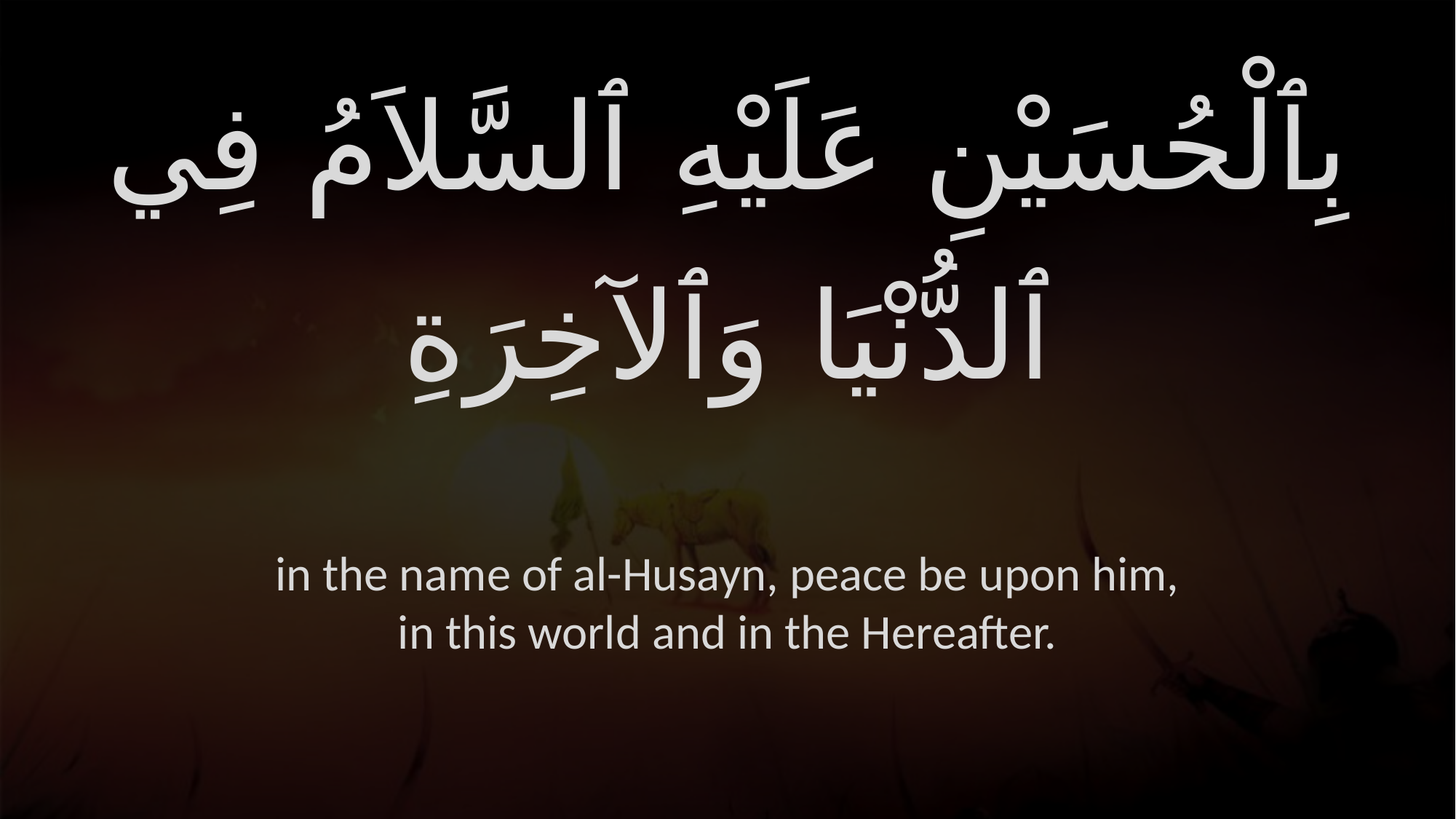

# بِٱلْحُسَيْنِ عَلَيْهِ ٱلسَّلاَمُ فِي ٱلدُّنْيَا وَٱلآخِرَةِ
in the name of al-Husayn, peace be upon him, in this world and in the Hereafter.